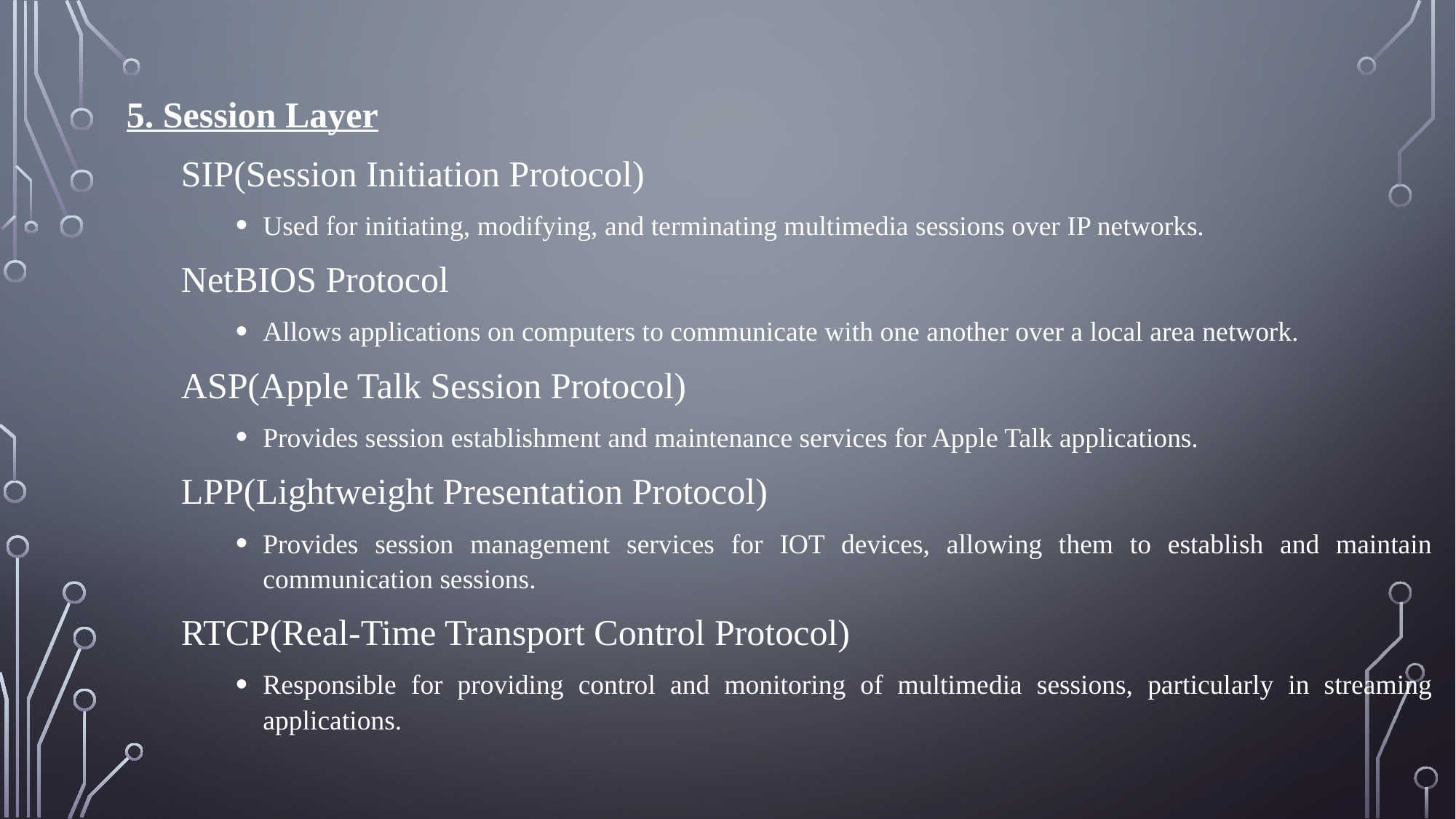

5. Session Layer
SIP(Session Initiation Protocol)
Used for initiating, modifying, and terminating multimedia sessions over IP networks.
NetBIOS Protocol
Allows applications on computers to communicate with one another over a local area network.
ASP(Apple Talk Session Protocol)
Provides session establishment and maintenance services for Apple Talk applications.
LPP(Lightweight Presentation Protocol)
Provides session management services for IOT devices, allowing them to establish and maintain communication sessions.
RTCP(Real-Time Transport Control Protocol)
Responsible for providing control and monitoring of multimedia sessions, particularly in streaming applications.